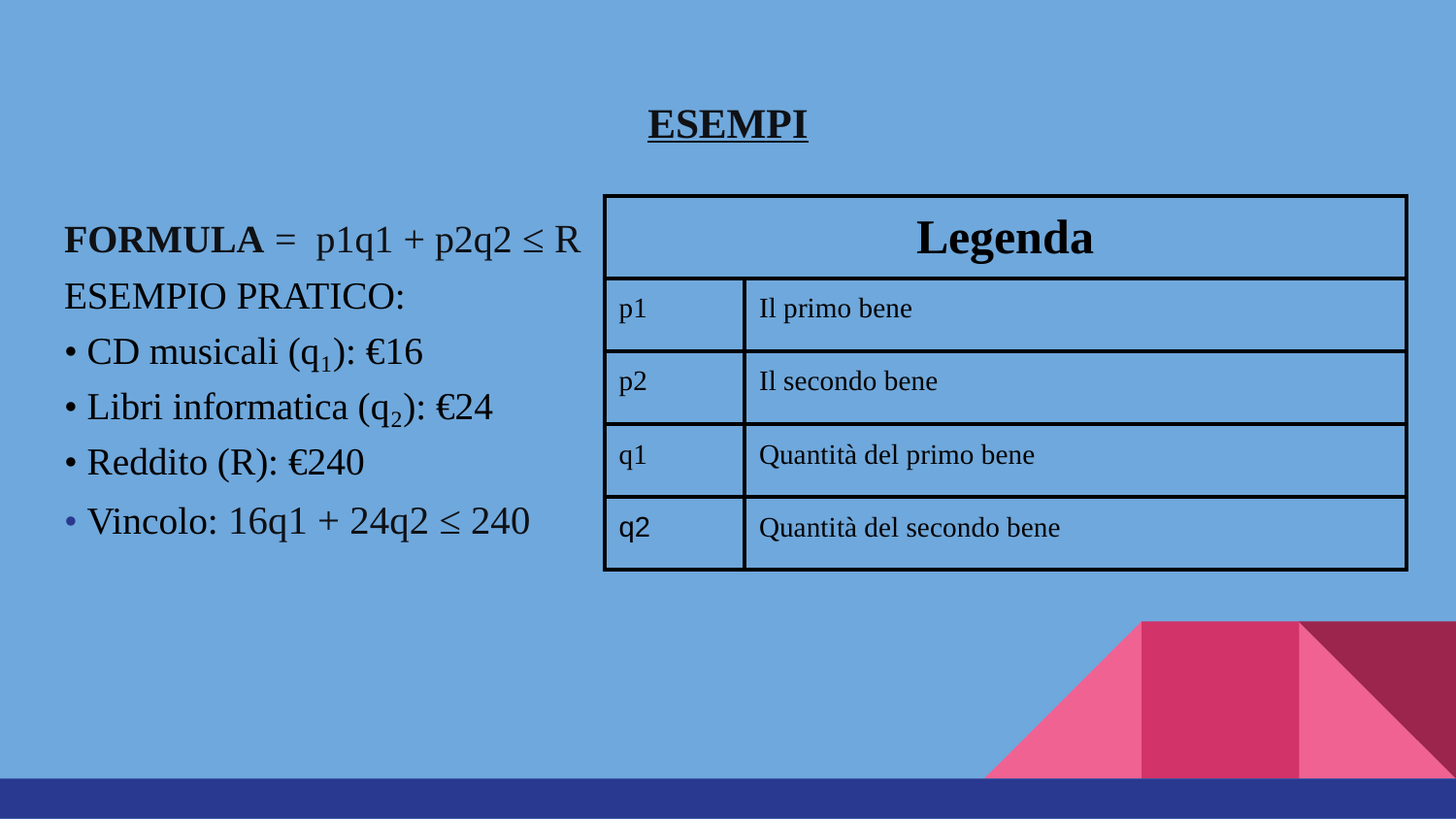

# ESEMPI

FORMULA =  p1q1 + p2q2 ≤ R
ESEMPIO PRATICO:
• CD musicali (q₁): €16
• Libri informatica (q₂): €24
• Reddito (R): €240
• Vincolo: 16q1 + 24q2 ≤ 240

| Legenda |  |
| --- | --- |
| p1 | Il primo bene |
| p2 | Il secondo bene |
| q1 | Quantità del primo bene |
| q2 | Quantità del secondo bene |